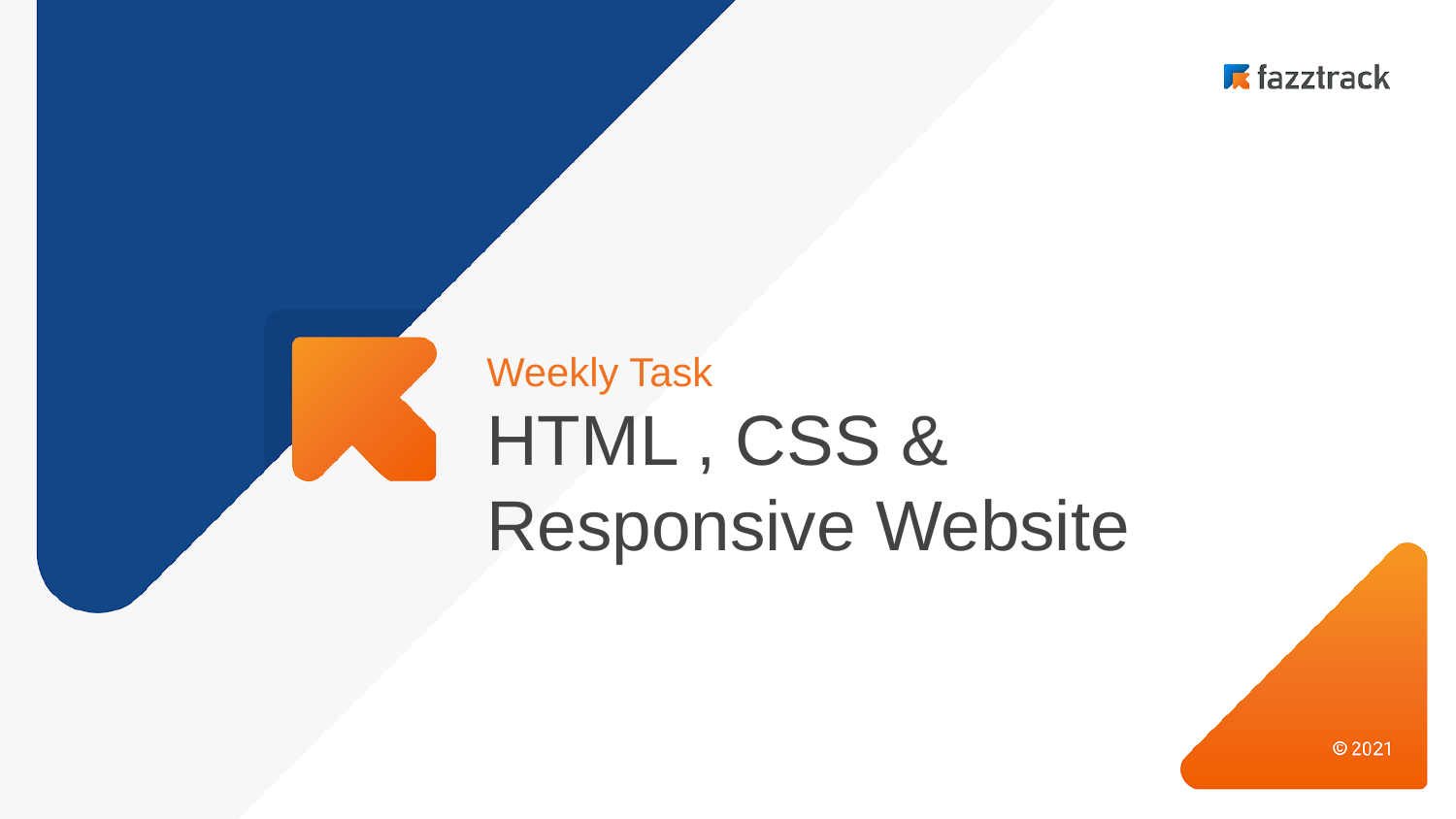

Weekly Task
HTML , CSS & Responsive Website